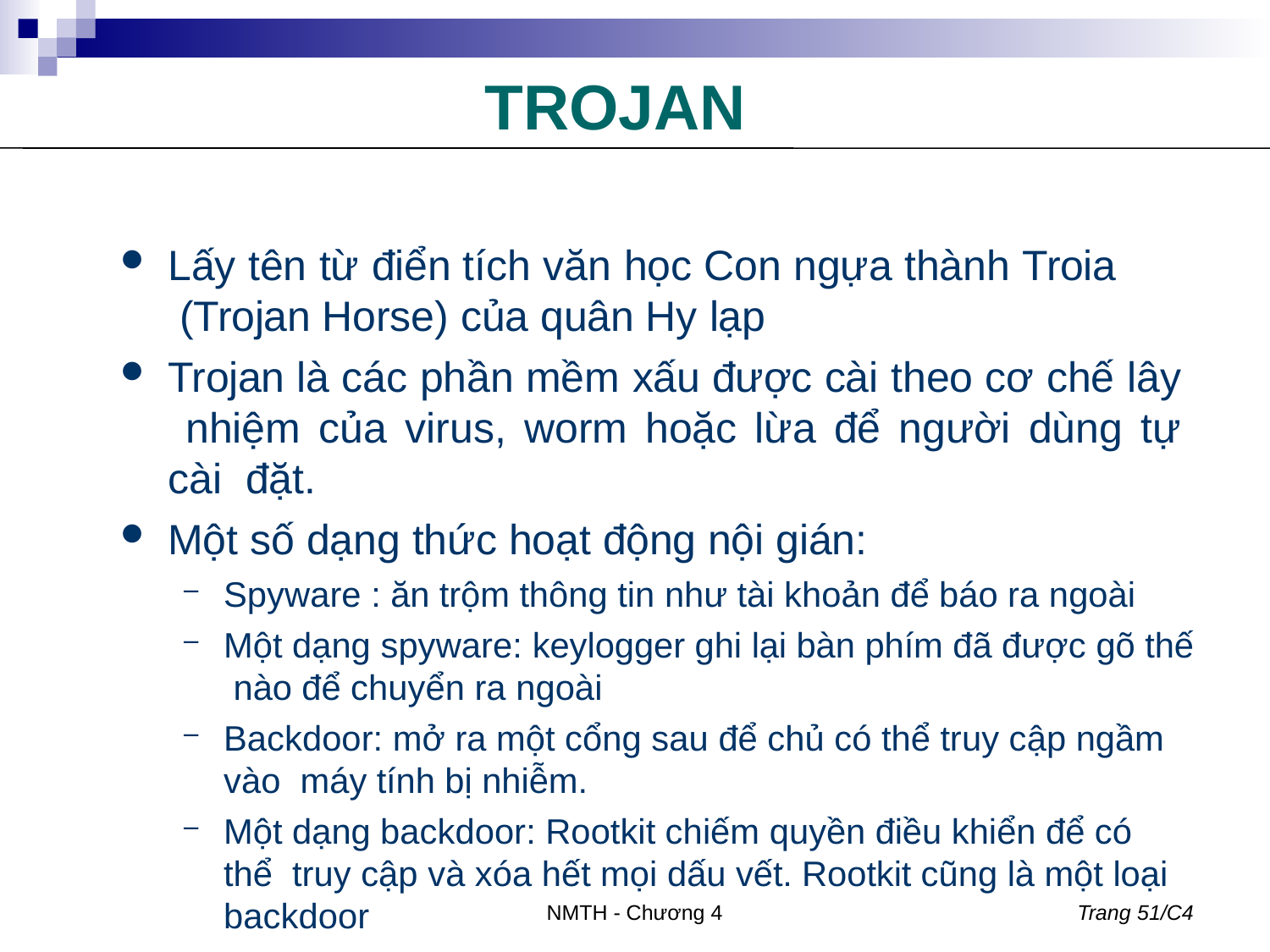

# TROJAN
Lấy tên từ điển tích văn học Con ngựa thành Troia  (Trojan Horse) của quân Hy lạp
Trojan là các phần mềm xấu được cài theo cơ chế lây  nhiệm của virus, worm hoặc lừa để người dùng tự cài  đặt.
Một số dạng thức hoạt động nội gián:
Spyware : ăn trộm thông tin như tài khoản để báo ra ngoài
Một dạng spyware: keylogger ghi lại bàn phím đã được gõ thế  nào để chuyển ra ngoài
Backdoor: mở ra một cổng sau để chủ có thể truy cập ngầm vào  máy tính bị nhiễm.
Một dạng backdoor: Rootkit chiếm quyền điều khiển để có thể  truy cập và xóa hết mọi dấu vết. Rootkit cũng là một loại  backdoor
NMTH - Chương 4
Trang 51/C4